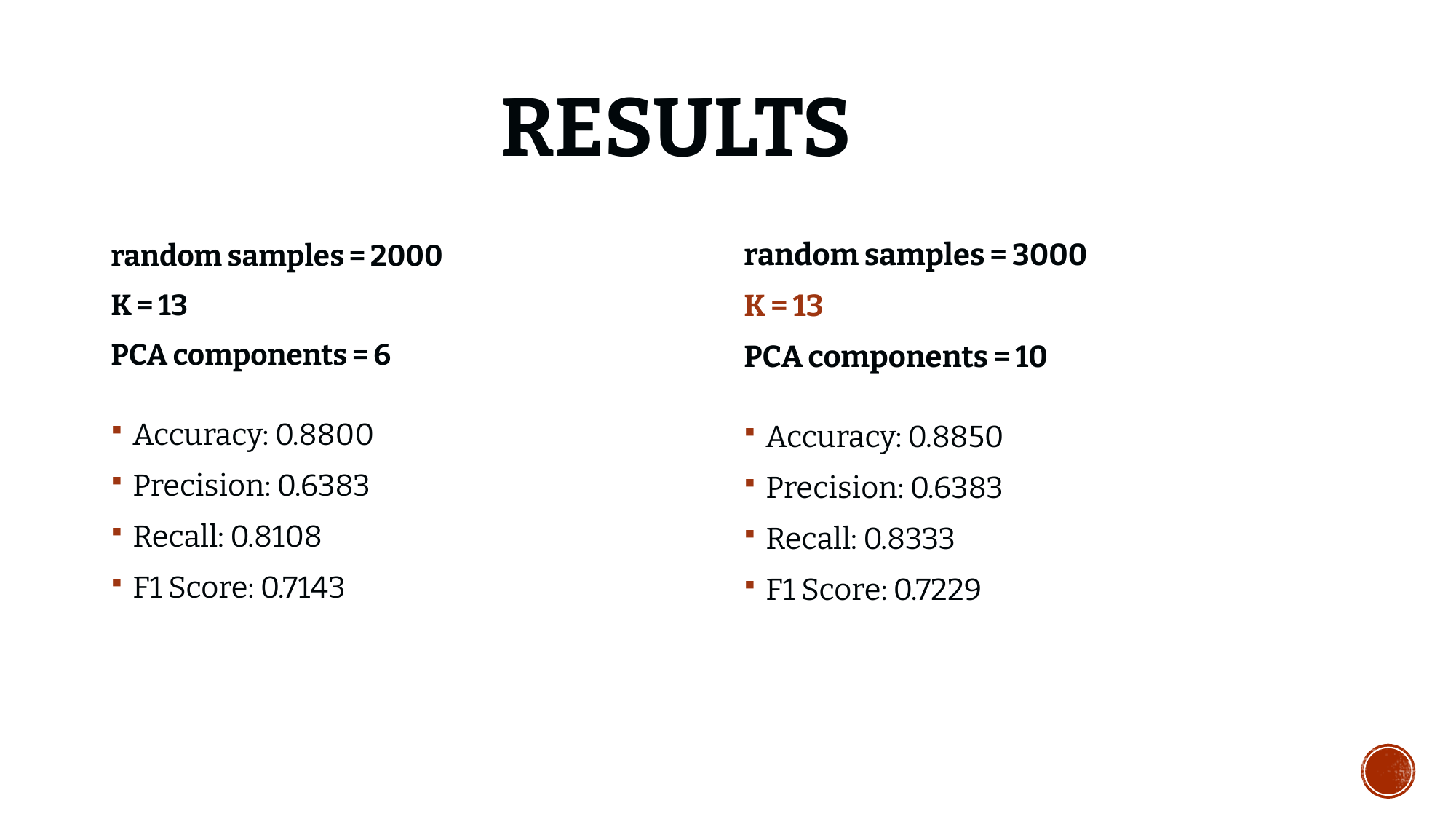

# Results
random samples = 3000
K = 13
PCA components = 10

random samples = 2000
K = 13
PCA components = 6

Accuracy: 0.8800
Precision: 0.6383
Recall: 0.8108
F1 Score: 0.7143

Accuracy: 0.8850
Precision: 0.6383
Recall: 0.8333
F1 Score: 0.7229